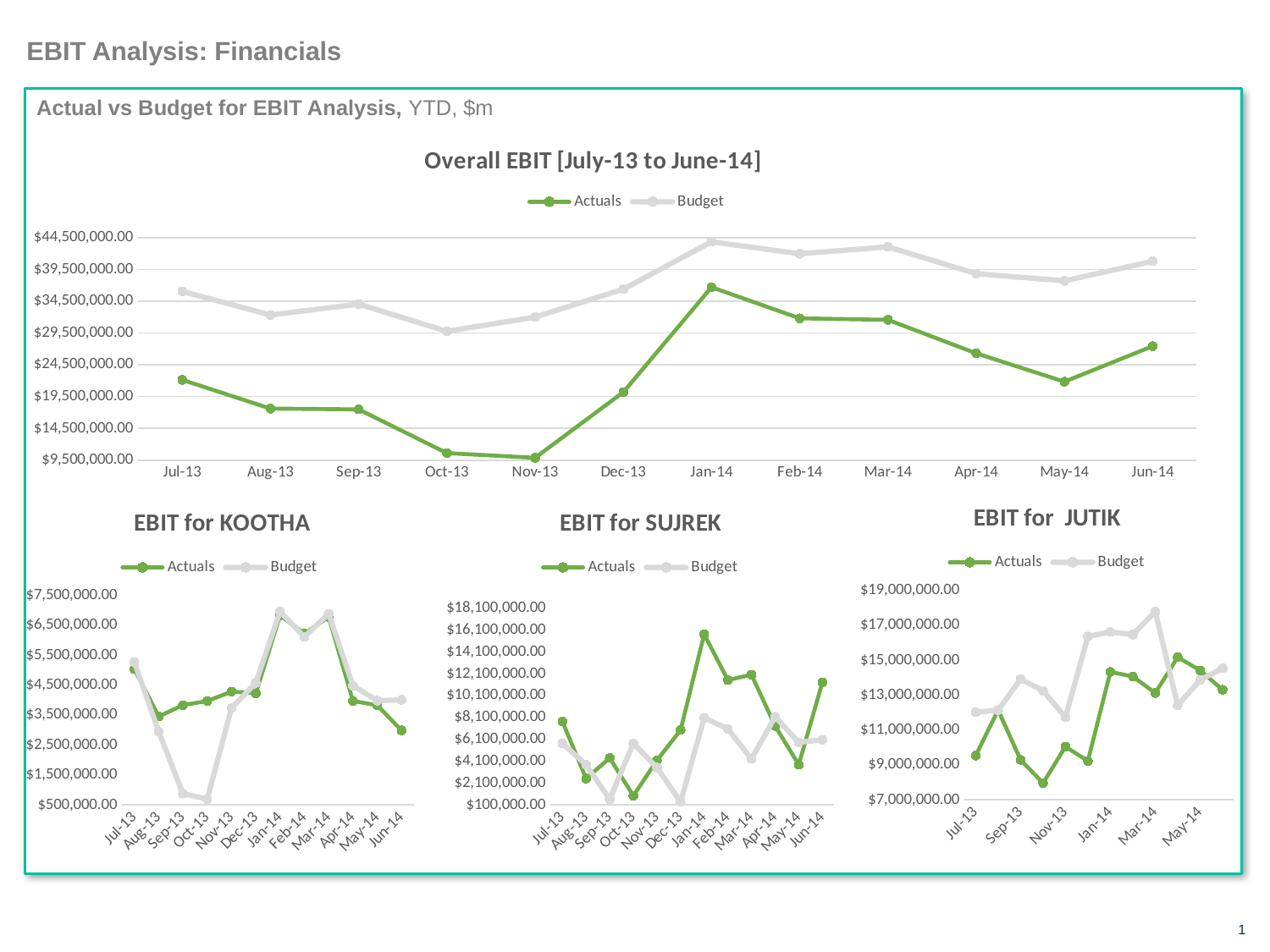

# EBIT Analysis: Financials

Actual vs Budget for EBIT Analysis, YTD, $m

### Chart: Overall EBIT [July-13 to June-14]

| Category |  |  |
|---|---|---|
| 41456 | 22134307.15000001 | 36068630.9 |
| 41487 | 17614229.320000004 | 32341607.980000004 |
| 41518 | 17489481.050000004 | 34072098.36000001 |
| 41548 | 10611071.790000003 | 29772671.95 |
| 41579 | 9874501.530000001 | 32005871.15 |
| 41609 | 20198914.179999996 | 36412125.98 |
| 41640 | 36717607.019999996 | 43859975.94 |
| 41671 | 31809956.949999996 | 41985448.94 |
| 41699 | 31579954.000000004 | 43066195.15 |
| 41730 | 26308905.32 | 38847512.84 |
| 41760 | 21843372.060000002 | 37717889.8 |
| 41791 | 27436489.189999998 | 40801413.62 |

### Chart: EBIT for  JUTIK

| Category |  |  |
|---|---|---|
| 41456 | 9540867.780000001 | 12024448.18 |
| 41487 | 12148510.46 | 12146256.5 |
| 41518 | 9292017.379999999 | 13925476.59 |
| 41548 | 7961729.160000002 | 13260581.240000002 |
| 41579 | 10048484.280000001 | 11735911.339999996 |
| 41609 | 9229991.61 | 16373562.779999997 |
| 41640 | 14341629.849999998 | 16635376.279999997 |
| 41671 | 14076053.04 | 16475142.059999999 |
| 41699 | 13128407.379999999 | 17799998.09 |
| 41730 | 15183280.52 | 12419480.46 |
| 41760 | 14424786.729999999 | 13873448.699999997 |
| 41791 | 13312411.61 | 14546133.079999998 |

### Chart:  EBIT for KOOTHA

| Category |  |  |
|---|---|---|
| 41456 | 5050444.600000011 | 5282428.99 |
| 41487 | 3458379.4399999995 | 2954314.84 |
| 41518 | 3839682.26000001 | 877358.9699999997 |
| 41548 | 3976825.3 | 695698.9500000002 |
| 41579 | 4293385.9399999995 | 3740344.8500000006 |
| 41609 | 4234069.25 | 4585081.880000001 |
| 41640 | 6841506.49 | 6973013.290000001 |
| 41671 | 6231843.819999999 | 6122775.050000001 |
| 41699 | 6794153.27 | 6898599.800000001 |
| 41730 | 3978411.360000001 | 4491309.710000001 |
| 41760 | 3834317.4299999997 | 3988270.16 |
| 41791 | 2995697.51 | 4014116.5000000005 |

### Chart: EBIT for SUJREK

| Category |  |  |
|---|---|---|
| 41456 | 7742660.699999999 | 5734764.270000001 |
| 41487 | 2519270.9800000004 | 3779140.0200000014 |
| 41518 | 4398768.15 | 613667.4499999993 |
| 41548 | 936486.4600000046 | 5747396.84 |
| 41579 | 4189838.0399999972 | 3523025.089999998 |
| 41609 | 6961395.529999999 | 380758.0600000005 |
| 41640 | 15744101.2 | 8082244.780000003 |
| 41671 | 11542767.53 | 7071588.640000002 |
| 41699 | 12038812.320000002 | 4321776.819999998 |
| 41730 | 7328573.200000001 | 8171766.620000003 |
| 41760 | 3787717.8600000013 | 5828325.32 |
| 41791 | 11333971.74 | 6069939.760000002 |